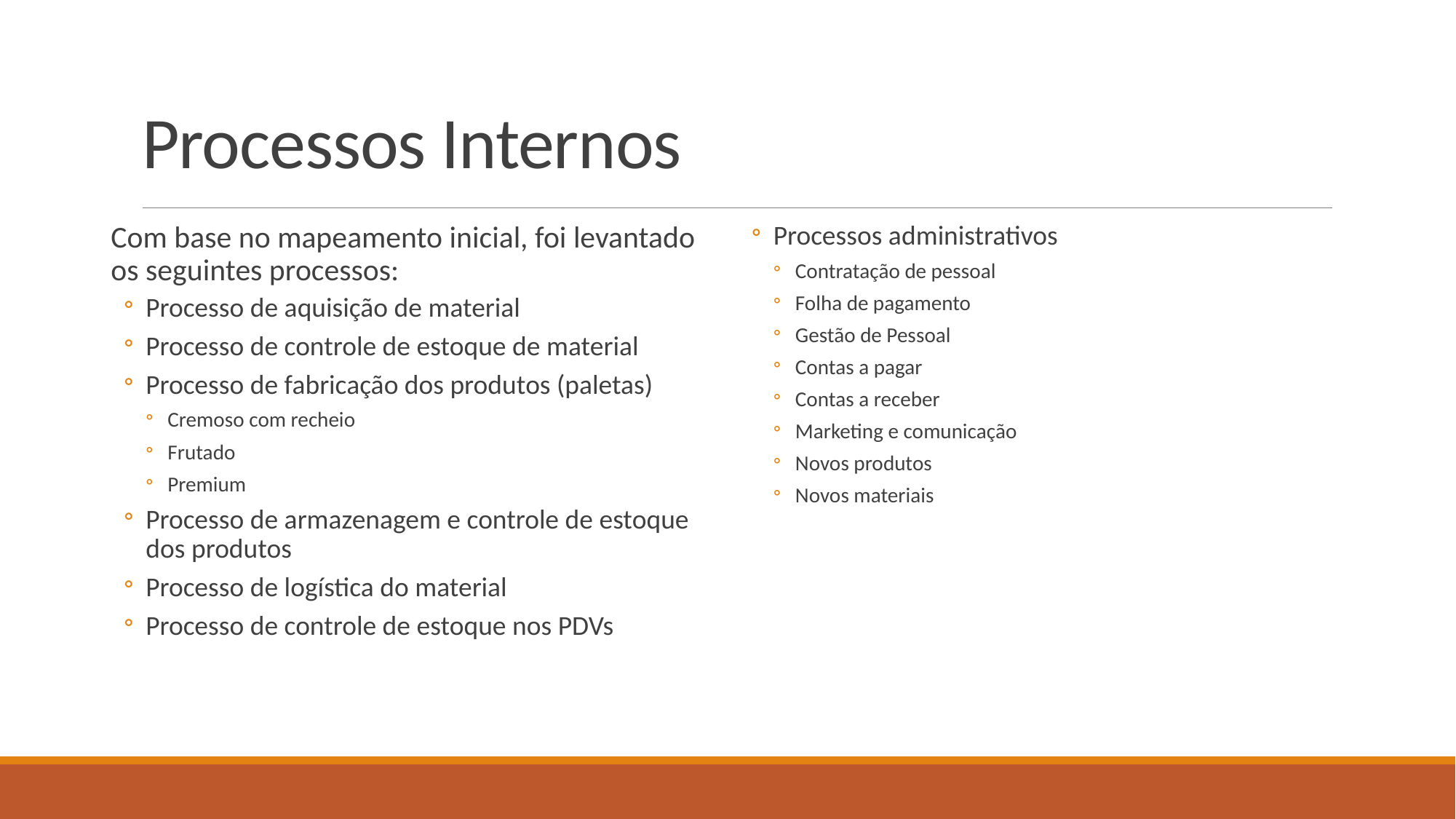

# Processos Internos
Com base no mapeamento inicial, foi levantado os seguintes processos:
Processo de aquisição de material
Processo de controle de estoque de material
Processo de fabricação dos produtos (paletas)
Cremoso com recheio
Frutado
Premium
Processo de armazenagem e controle de estoque dos produtos
Processo de logística do material
Processo de controle de estoque nos PDVs
Processos administrativos
Contratação de pessoal
Folha de pagamento
Gestão de Pessoal
Contas a pagar
Contas a receber
Marketing e comunicação
Novos produtos
Novos materiais